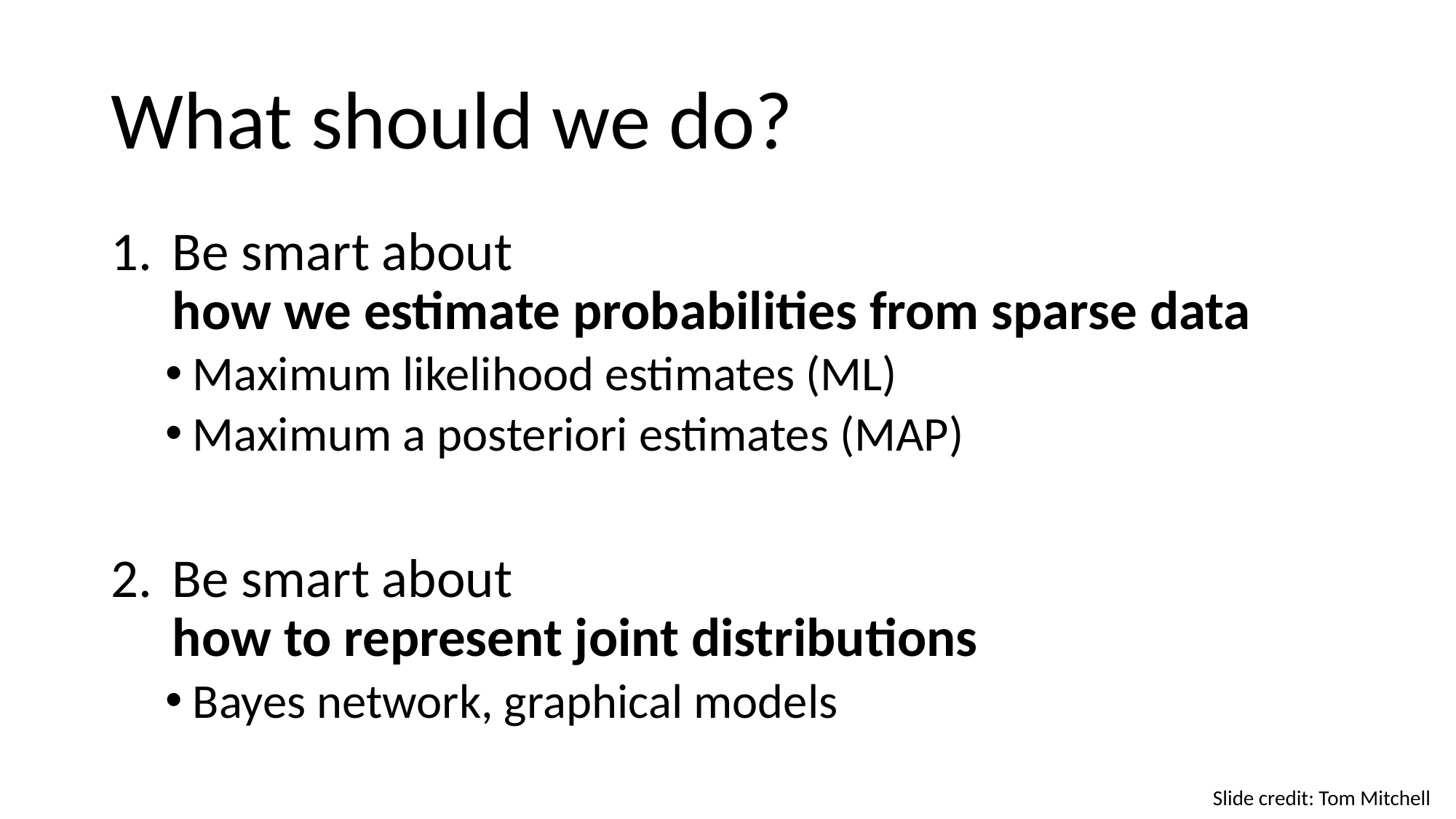

# What should we do?
Be smart about
how we estimate probabilities from sparse data
Maximum likelihood estimates (ML)
Maximum a posteriori estimates (MAP)

Be smart about
how to represent joint distributions
Bayes network, graphical models
Slide credit: Tom Mitchell